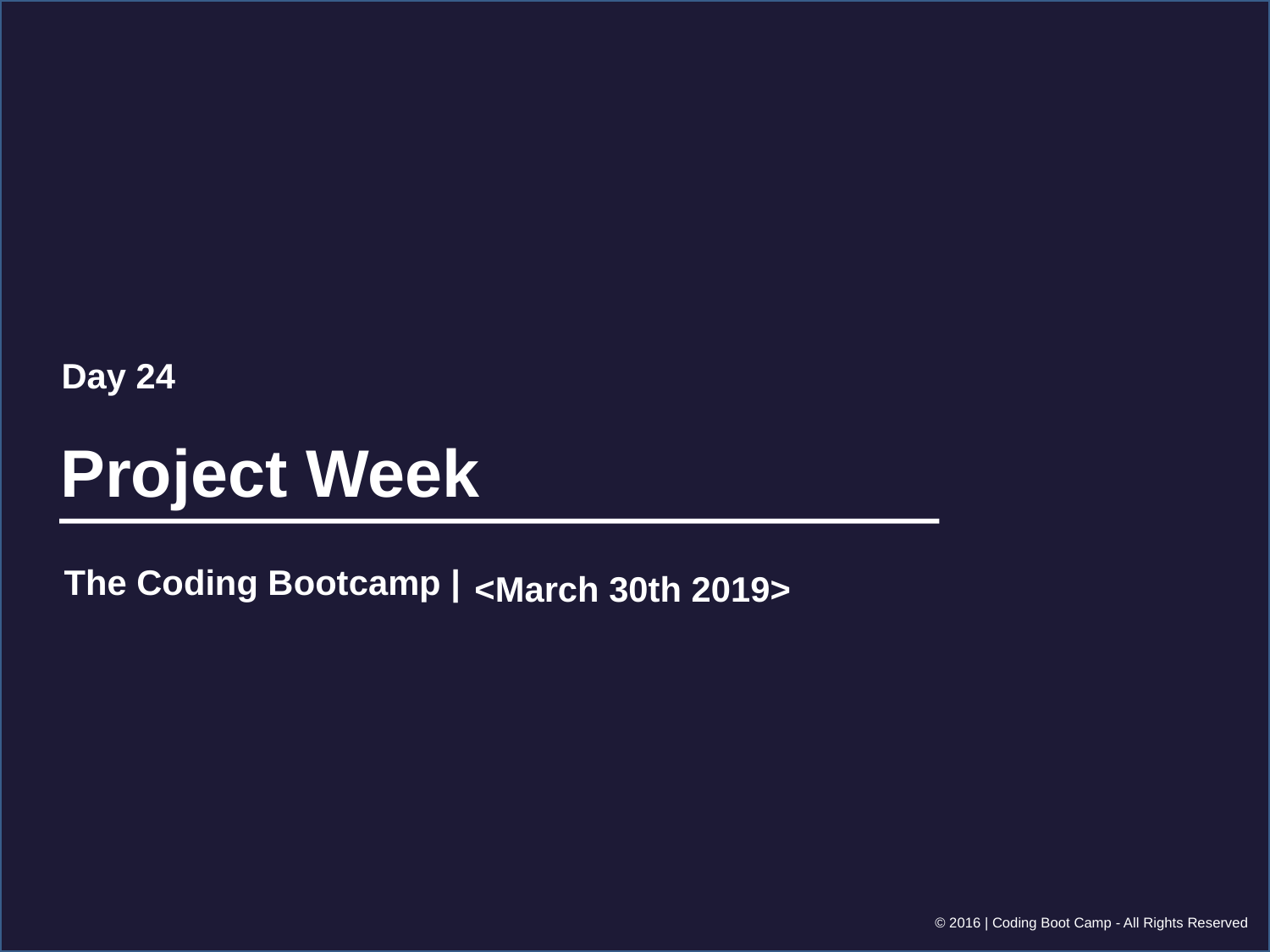

Day 24
Project Week
<March 30th 2019>